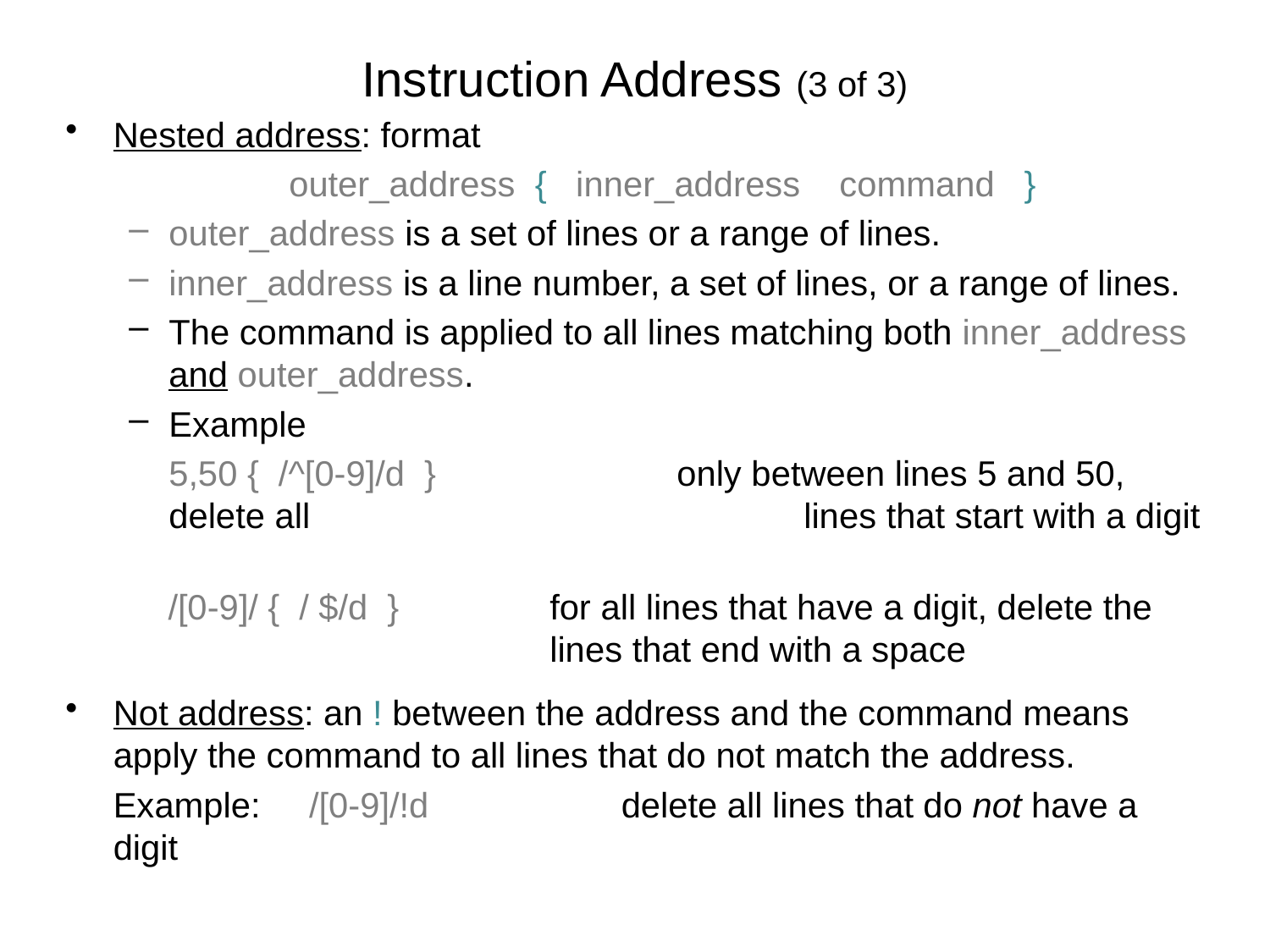

# Instruction Address (3 of 3)
Nested address: format
		     outer_address  {   inner_address    command   }
outer_address is a set of lines or a range of lines.
inner_address is a line number, a set of lines, or a range of lines.
The command is applied to all lines matching both inner_address and outer_address.
Example
	5,50 {  /^[0-9]/d  }		only between lines 5 and 50, delete all 				lines that start with a digit
    /[0-9]/ {  / $/d  }		for all lines that have a digit, delete the 				lines that end with a space
Not address: an ! between the address and the command means apply the command to all lines that do not match the address.
	Example:     /[0-9]/!d		delete all lines that do not have a digit